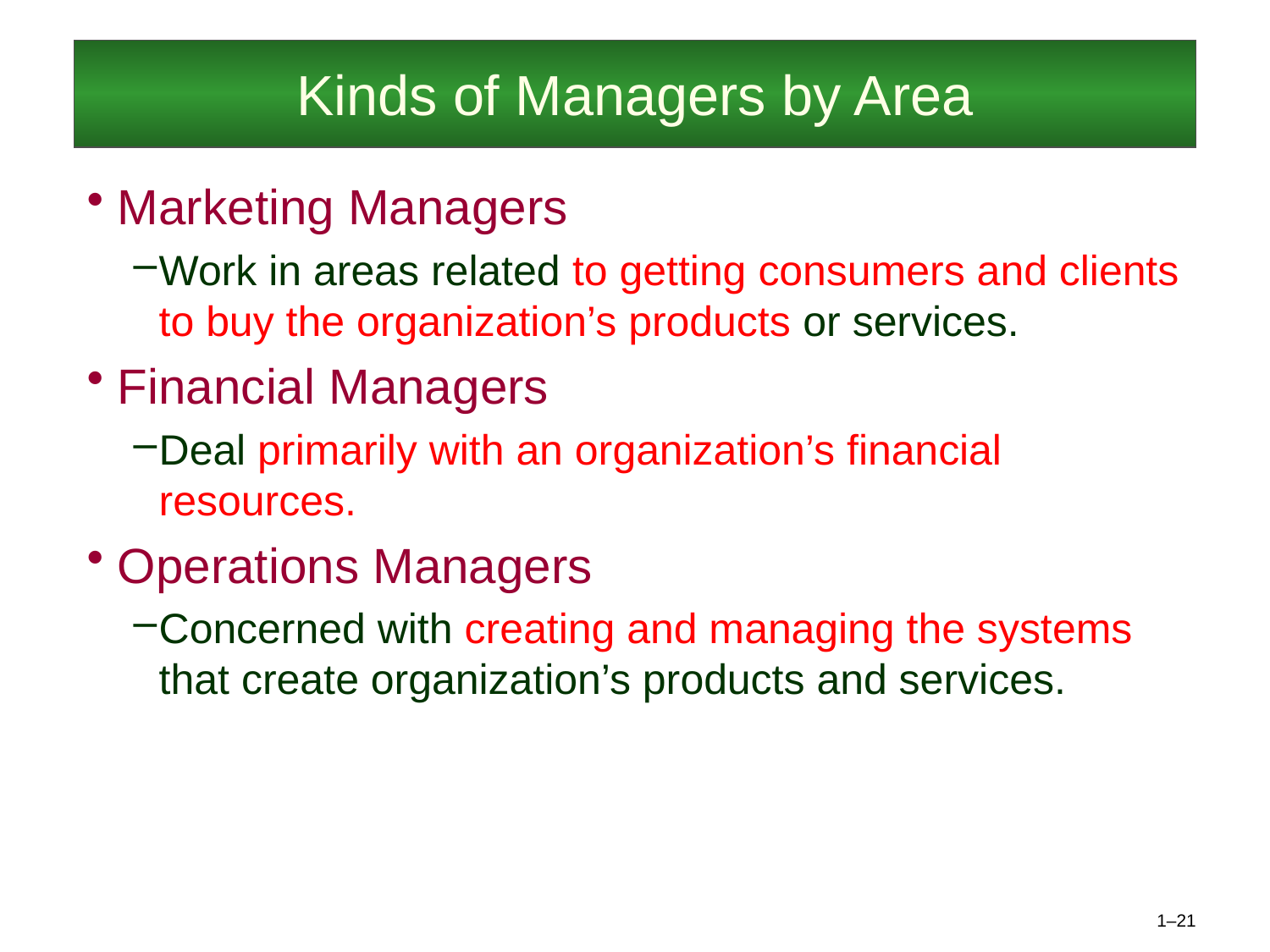

# Kinds of Managers by Area
Marketing Managers
Work in areas related to getting consumers and clients to buy the organization’s products or services.
Financial Managers
Deal primarily with an organization’s financial resources.
Operations Managers
Concerned with creating and managing the systems that create organization’s products and services.
1–21